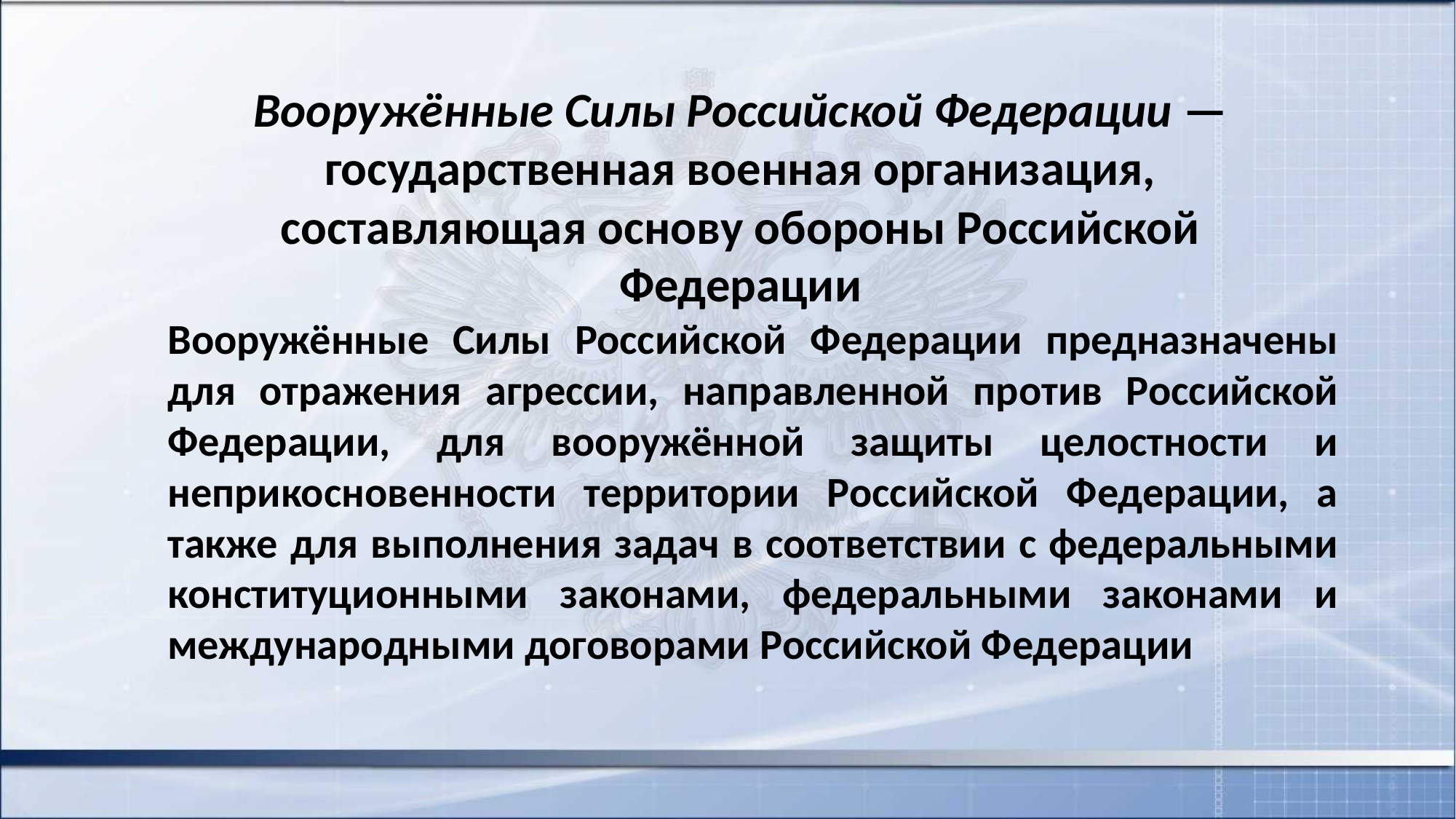

Вооружённые Силы Российской Федерации — государственная военная организация, составляющая основу обороны Российской Федерации
Вооружённые Силы Российской Федерации предназначены для отражения агрессии, направленной против Российской Федерации, для вооружённой защиты целостности и неприкосновенности территории Российской Федерации, а также для выполнения задач в соответствии с федеральными конституционными законами, федеральными законами и международными договорами Российской Федерации